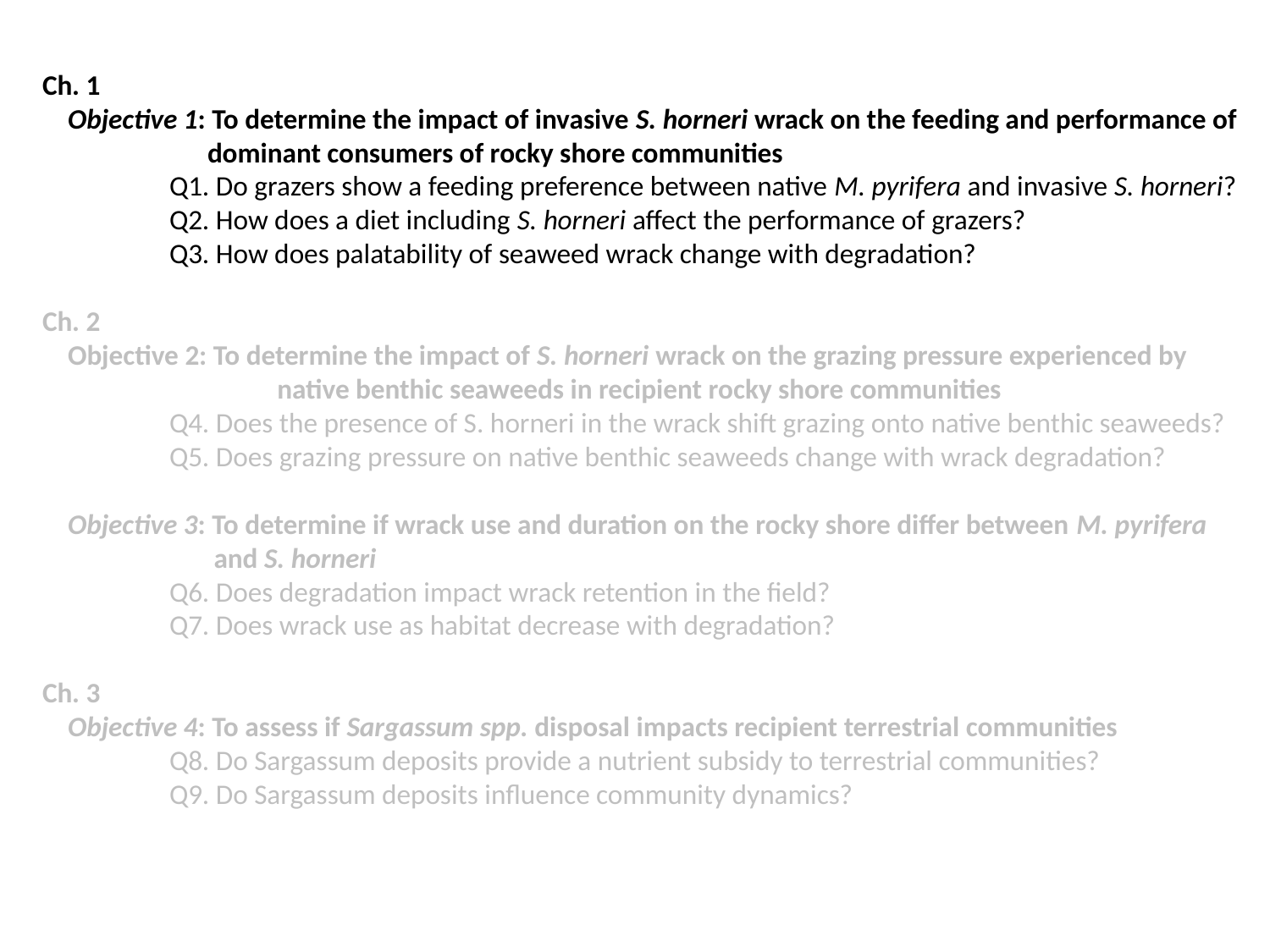

Ch. 1
    Objective 1: To determine the impact of invasive S. horneri wrack on the feeding and performance of
                          dominant consumers of rocky shore communities
	Q1. Do grazers show a feeding preference between native M. pyrifera and invasive S. horneri?
	Q2. How does a diet including S. horneri affect the performance of grazers?
	Q3. How does palatability of seaweed wrack change with degradation?

Ch. 2
    Objective 2: To determine the impact of S. horneri wrack on the grazing pressure experienced by 	                 native benthic seaweeds in recipient rocky shore communities
	Q4. Does the presence of S. horneri in the wrack shift grazing onto native benthic seaweeds?
	Q5. Does grazing pressure on native benthic seaweeds change with wrack degradation?

    Objective 3: To determine if wrack use and duration on the rocky shore differ between M. pyrifera
                           and S. horneri
	Q6. Does degradation impact wrack retention in the field?
	Q7. Does wrack use as habitat decrease with degradation?

Ch. 3
    Objective 4: To assess if Sargassum spp. disposal impacts recipient terrestrial communities
	Q8. Do Sargassum deposits provide a nutrient subsidy to terrestrial communities?
	Q9. Do Sargassum deposits influence community dynamics?